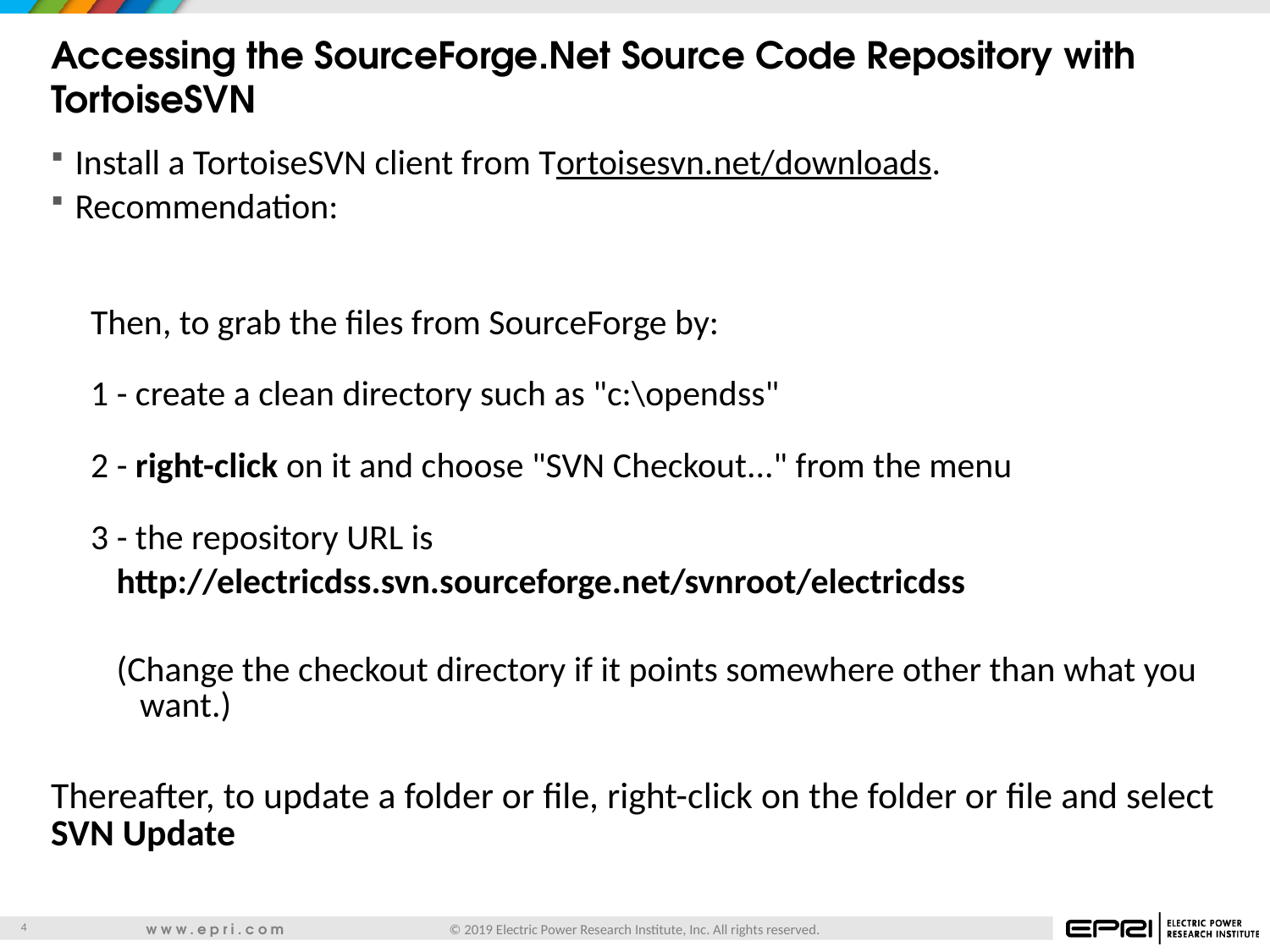

# Accessing the SourceForge.Net Source Code Repository with TortoiseSVN
Install a TortoiseSVN client from Tortoisesvn.net/downloads.
Recommendation:
Then, to grab the files from SourceForge by:
1 - create a clean directory such as "c:\opendss"
2 - right-click on it and choose "SVN Checkout..." from the menu
3 - the repository URL is
http://electricdss.svn.sourceforge.net/svnroot/electricdss

(Change the checkout directory if it points somewhere other than what you want.)

Thereafter, to update a folder or file, right-click on the folder or file and select SVN Update